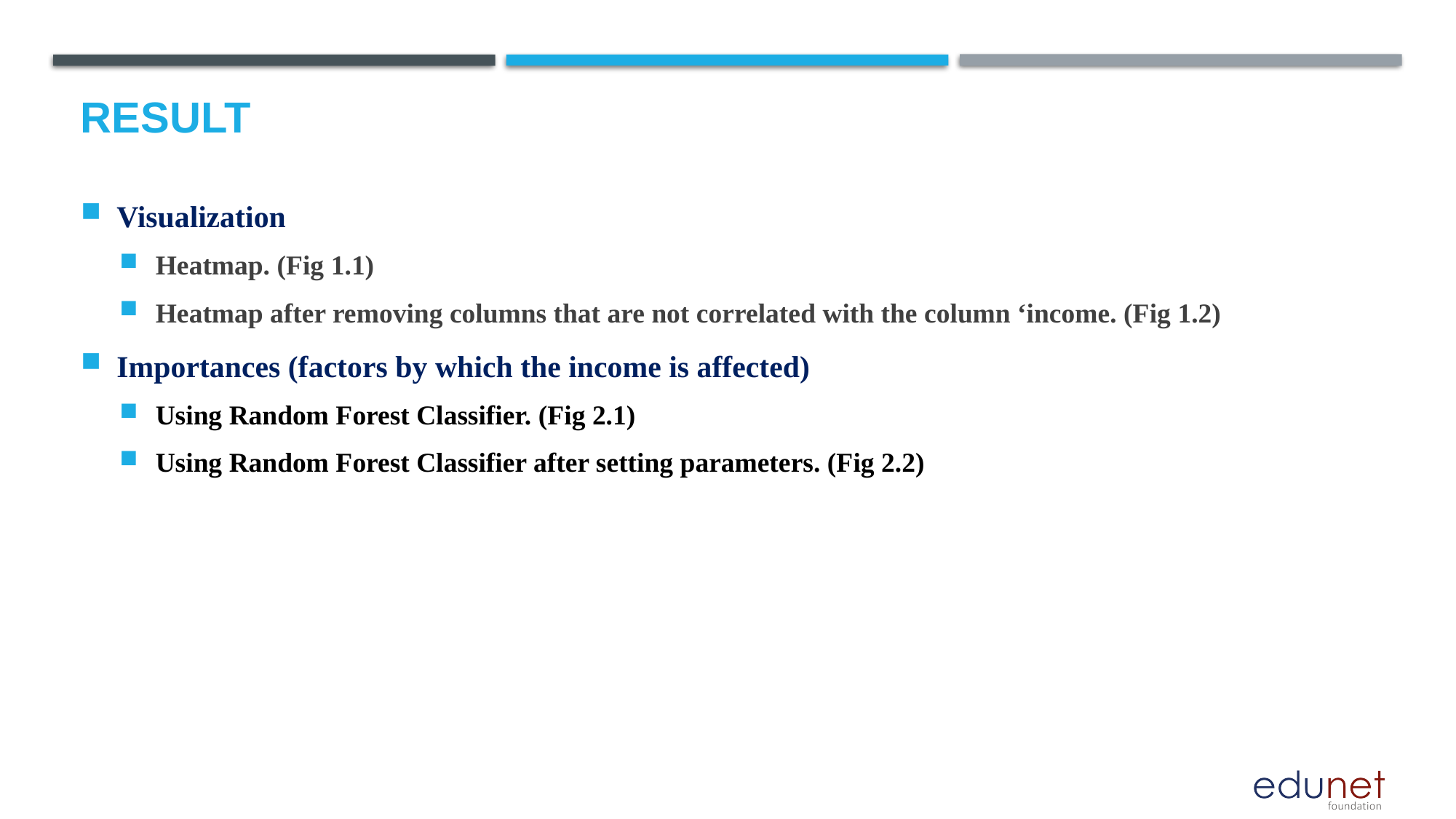

# Result
Visualization
Heatmap. (Fig 1.1)
Heatmap after removing columns that are not correlated with the column ‘income. (Fig 1.2)
Importances (factors by which the income is affected)
Using Random Forest Classifier. (Fig 2.1)
Using Random Forest Classifier after setting parameters. (Fig 2.2)